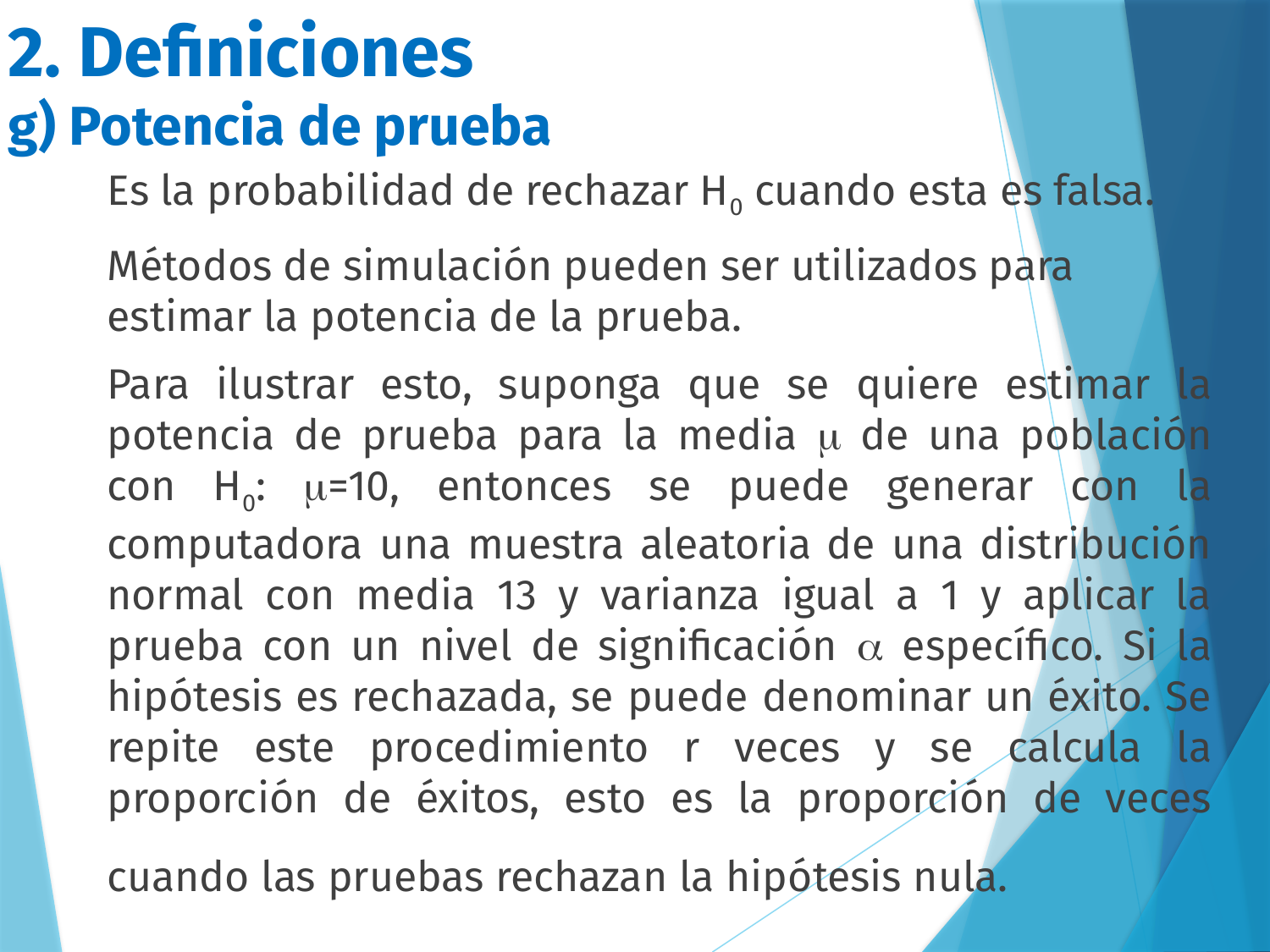

# 2. Definiciones g) Potencia de prueba
Es la probabilidad de rechazar H0 cuando esta es falsa.
Métodos de simulación pueden ser utilizados para estimar la potencia de la prueba.
Para ilustrar esto, suponga que se quiere estimar la potencia de prueba para la media μ de una población con H0: μ=10, entonces se puede generar con la computadora una muestra aleatoria de una distribución normal con media 13 y varianza igual a 1 y aplicar la prueba con un nivel de significación α específico. Si la hipótesis es rechazada, se puede denominar un éxito. Se repite este procedimiento r veces y se calcula la proporción de éxitos, esto es la proporción de veces cuando las pruebas rechazan la hipótesis nula.